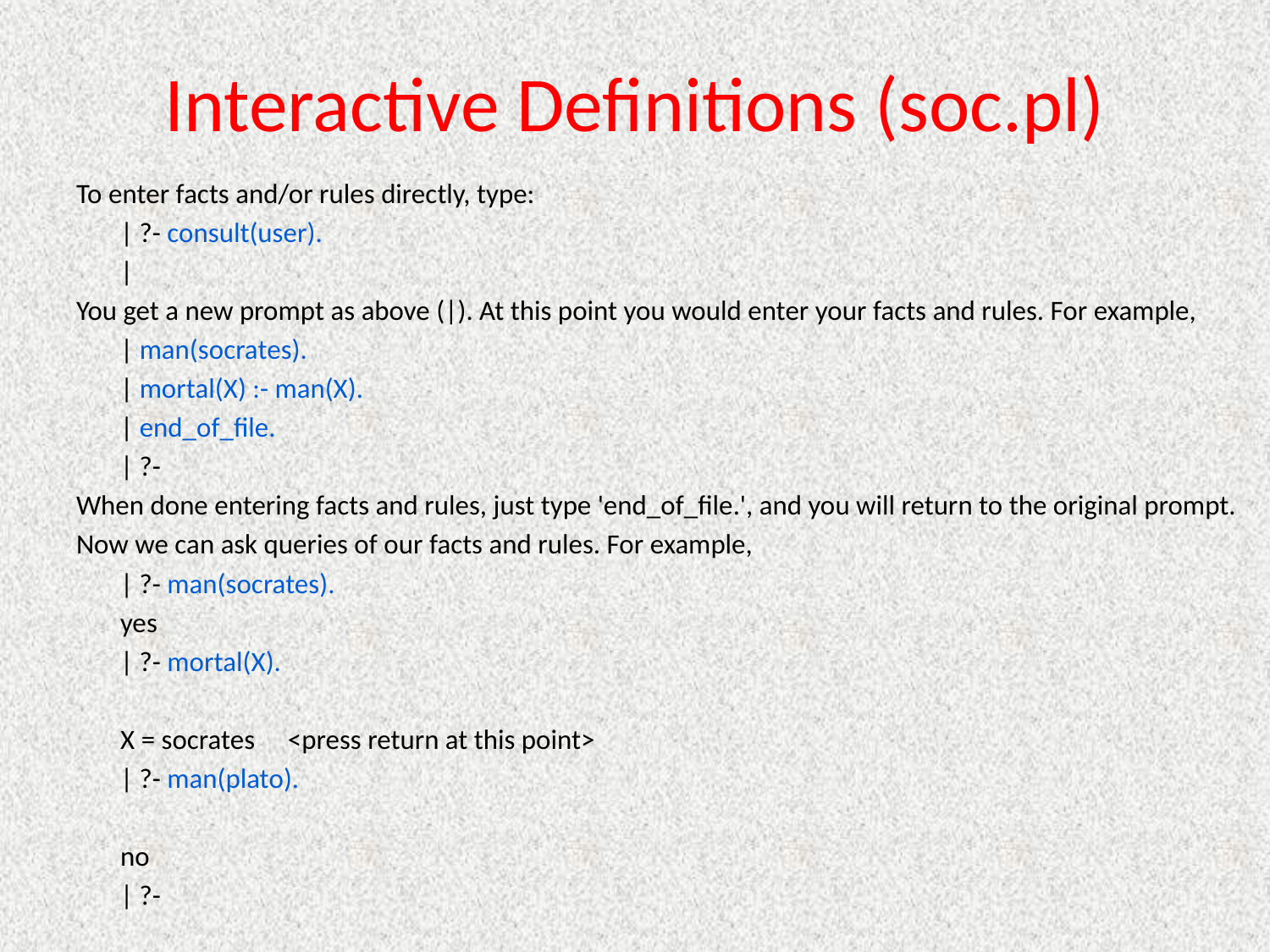

# Interactive Definitions (soc.pl)
To enter facts and/or rules directly, type:
	| ?- consult(user).
	|
You get a new prompt as above (|). At this point you would enter your facts and rules. For example,
	| man(socrates).
	| mortal(X) :- man(X).
	| end_of_file.
	| ?-
When done entering facts and rules, just type 'end_of_file.', and you will return to the original prompt.
Now we can ask queries of our facts and rules. For example,
	| ?- man(socrates).
	yes
	| ?- mortal(X).

	X = socrates 	<press return at this point>
	| ?- man(plato).

	no
	| ?-